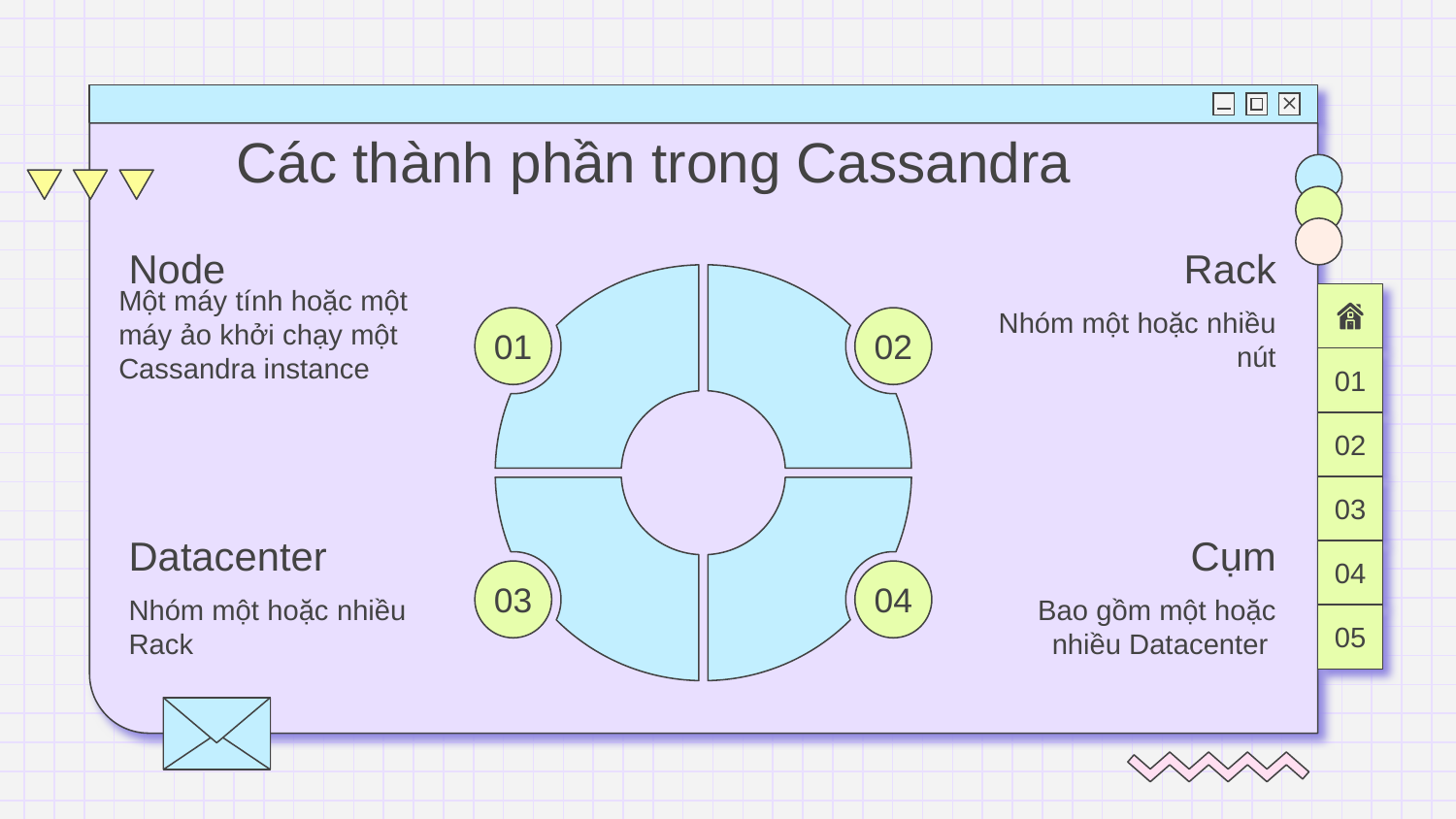

# Các thành phần trong Cassandra

Node
Rack

01
02

03
04
Một máy tính hoặc một máy ảo khởi chạy một Cassandra instance

Nhóm một hoặc nhiều nút

01
02
03
Datacenter
Cụm
04
Nhóm một hoặc nhiều Rack
Bao gồm một hoặc nhiều Datacenter
05